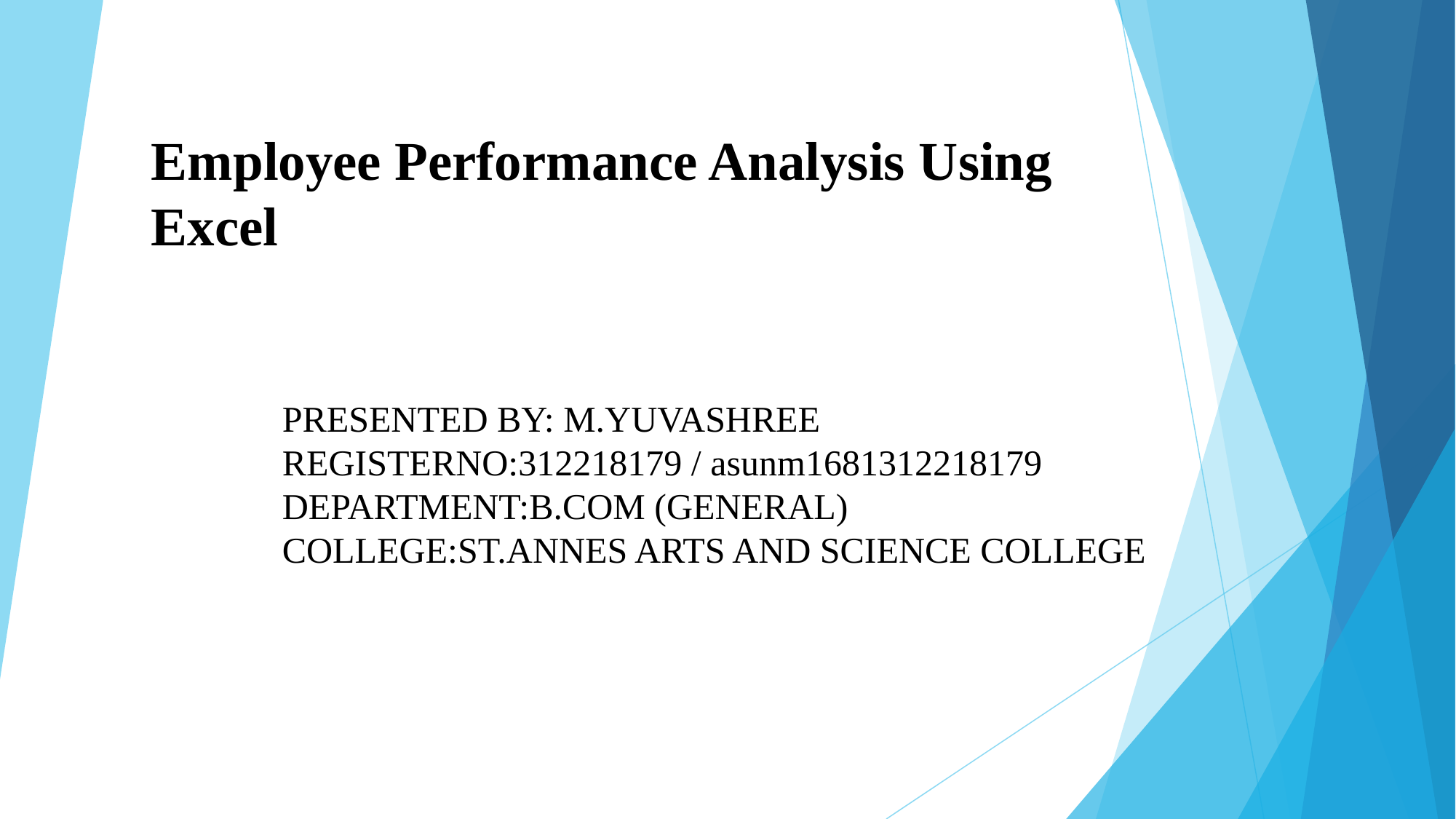

# Employee Performance Analysis Using Excel
PRESENTED BY: M.YUVASHREE
REGISTERNO:312218179 / asunm1681312218179
DEPARTMENT:B.COM (GENERAL)
COLLEGE:ST.ANNES ARTS AND SCIENCE COLLEGE